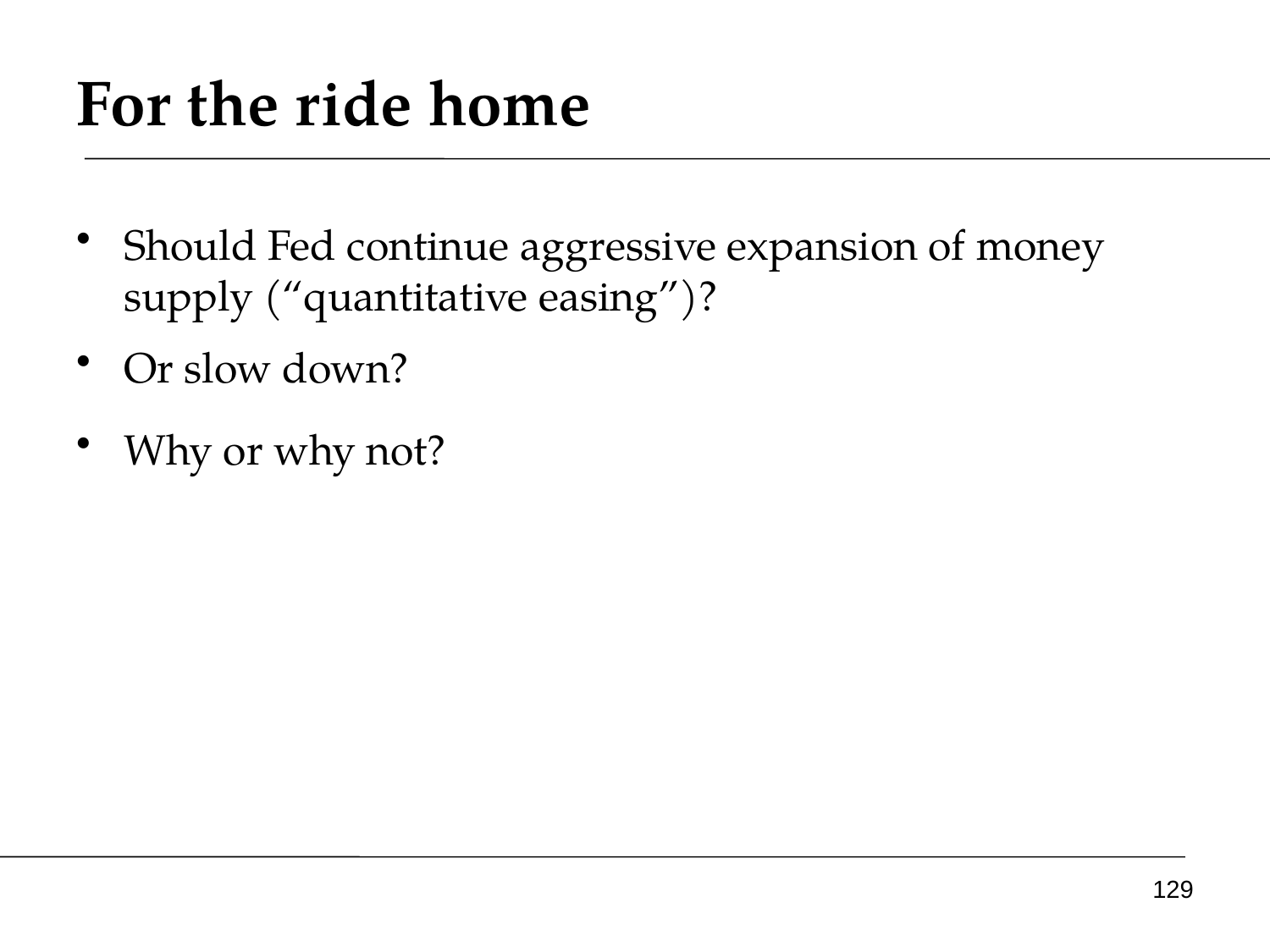

# For the ride home
Should Fed continue aggressive expansion of money supply (“quantitative easing”)?
Or slow down?
Why or why not?
129